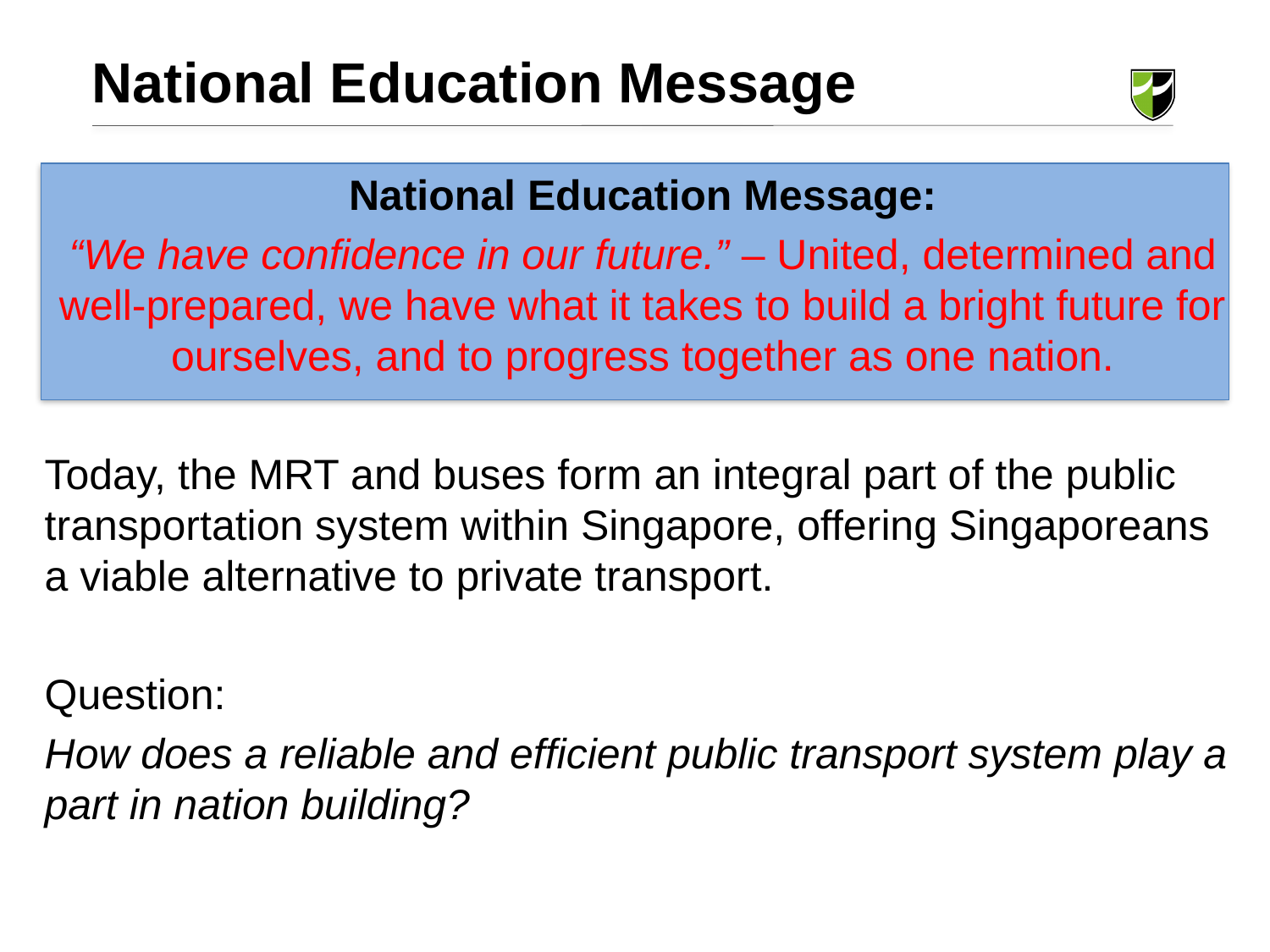

National Education Message
National Education Message:
“We have confidence in our future.” – United, determined and well-prepared, we have what it takes to build a bright future for ourselves, and to progress together as one nation.

Today, the MRT and buses form an integral part of the public transportation system within Singapore, offering Singaporeans a viable alternative to private transport.

Question:
How does a reliable and efficient public transport system play a part in nation building?